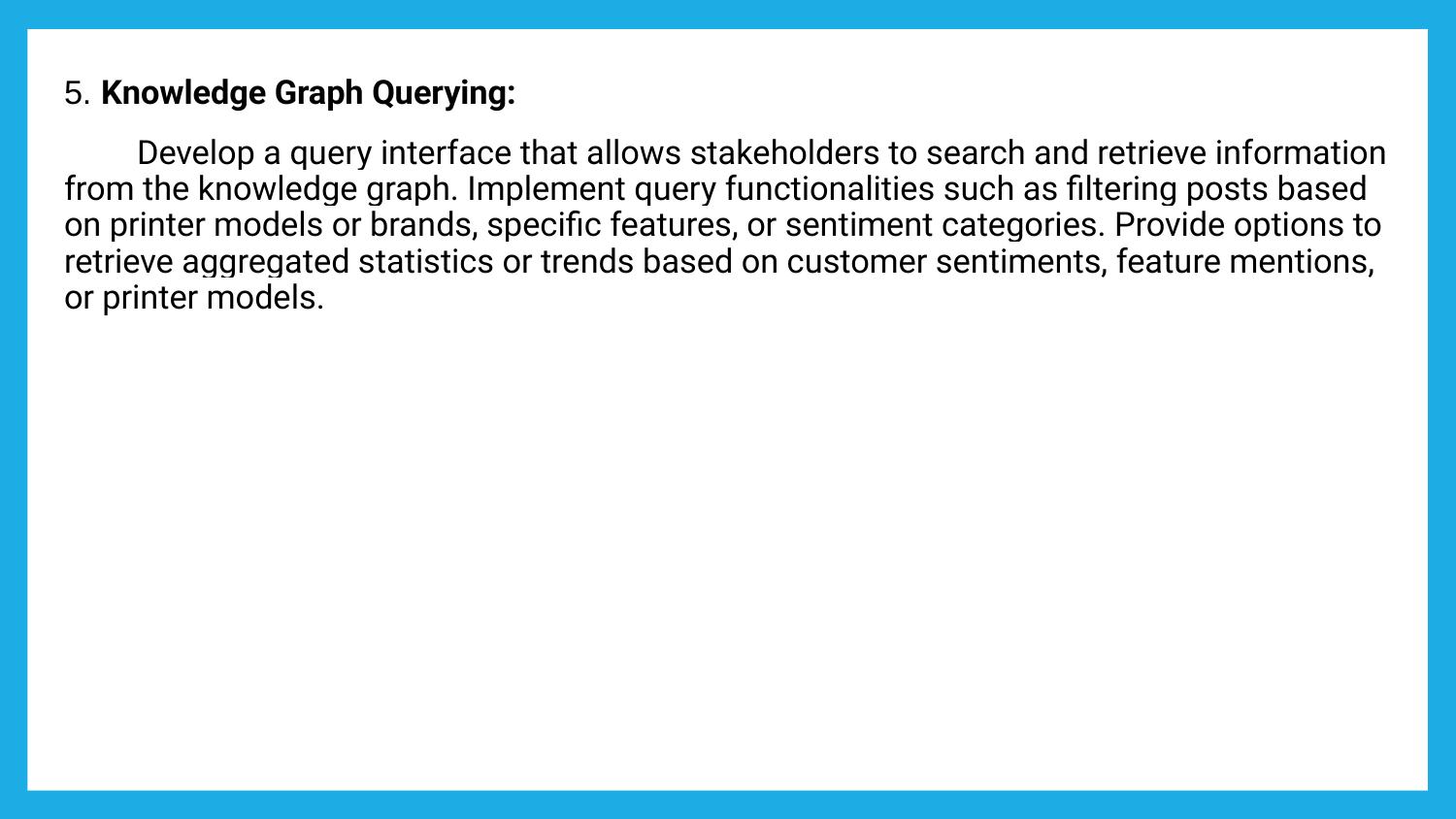

#
5. Knowledge Graph Querying:
Develop a query interface that allows stakeholders to search and retrieve information from the knowledge graph. Implement query functionalities such as filtering posts based on printer models or brands, specific features, or sentiment categories. Provide options to retrieve aggregated statistics or trends based on customer sentiments, feature mentions, or printer models.